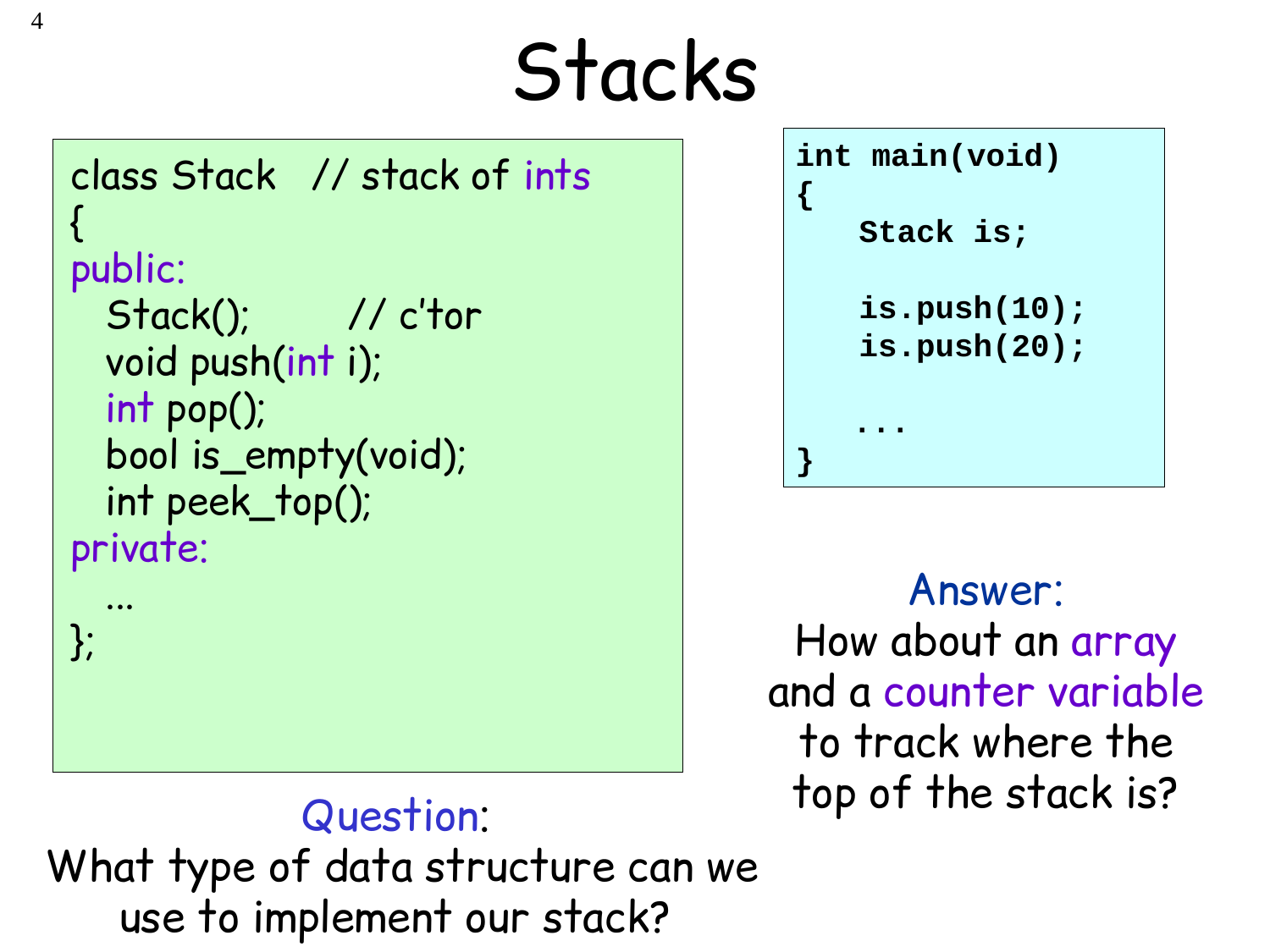

# Stacks
4
int main(void)
{
	Stack is;

	is.push(10);
	is.push(20);

   ...
}

class Stack   // stack of ints
{
public:
   Stack();	  // c’tor
   void push(int i);
   int pop();
   bool is_empty(void);
   int peek_top();
private:
   ...
};
Answer:
How about an array and a counter variable to track where the top of the stack is?
Question:
What type of data structure can we use to implement our stack?